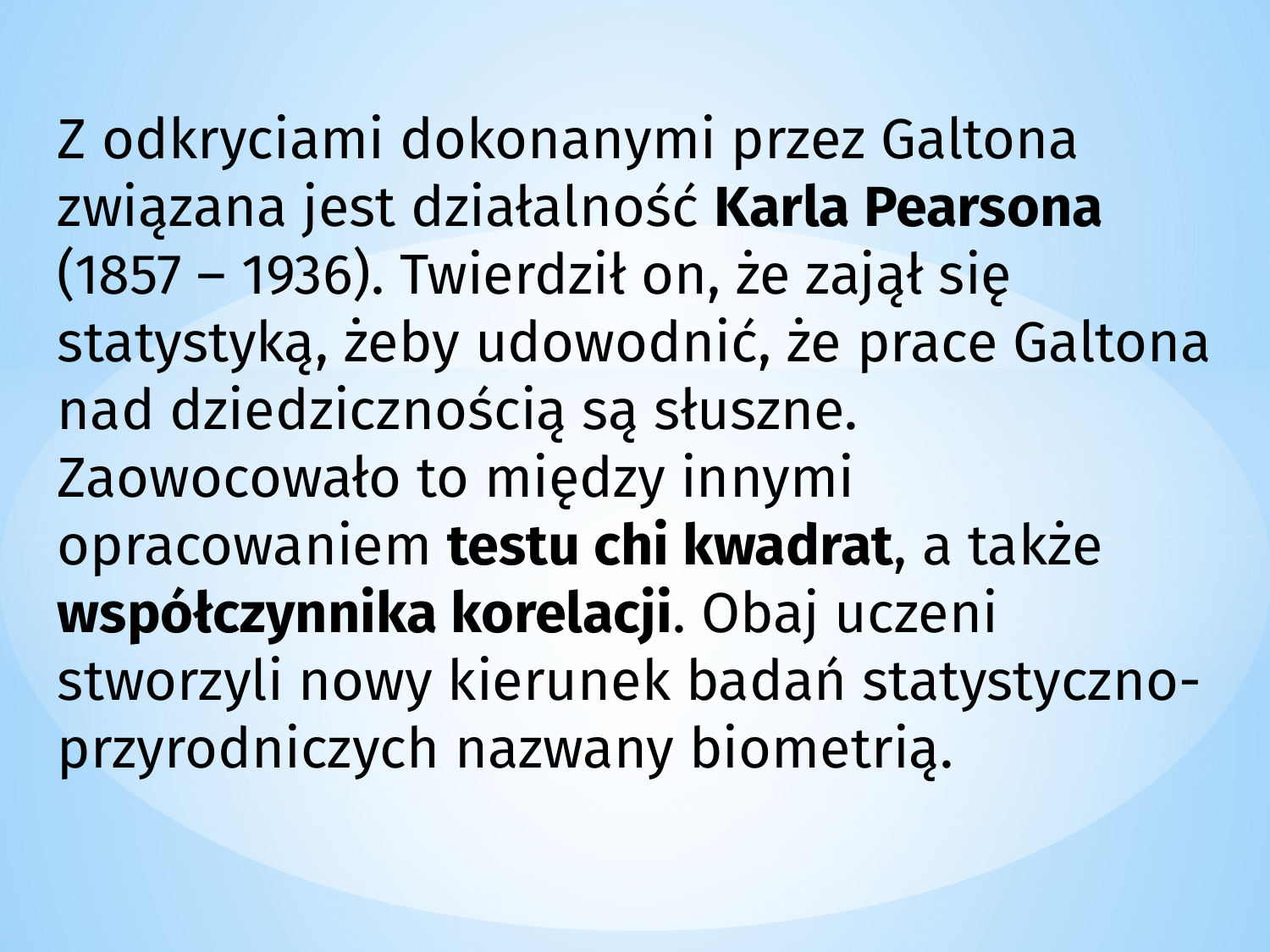

Z odkryciami dokonanymi przez Galtona związana jest działalność Karla Pearsona (1857 – 1936). Twierdził on, że zajął się statystyką, żeby udowodnić, że prace Galtona nad dziedzicznością są słuszne. Zaowocowało to między innymi opracowaniem testu chi kwadrat, a także współczynnika korelacji. Obaj uczeni stworzyli nowy kierunek badań statystyczno-przyrodniczych nazwany biometrią.